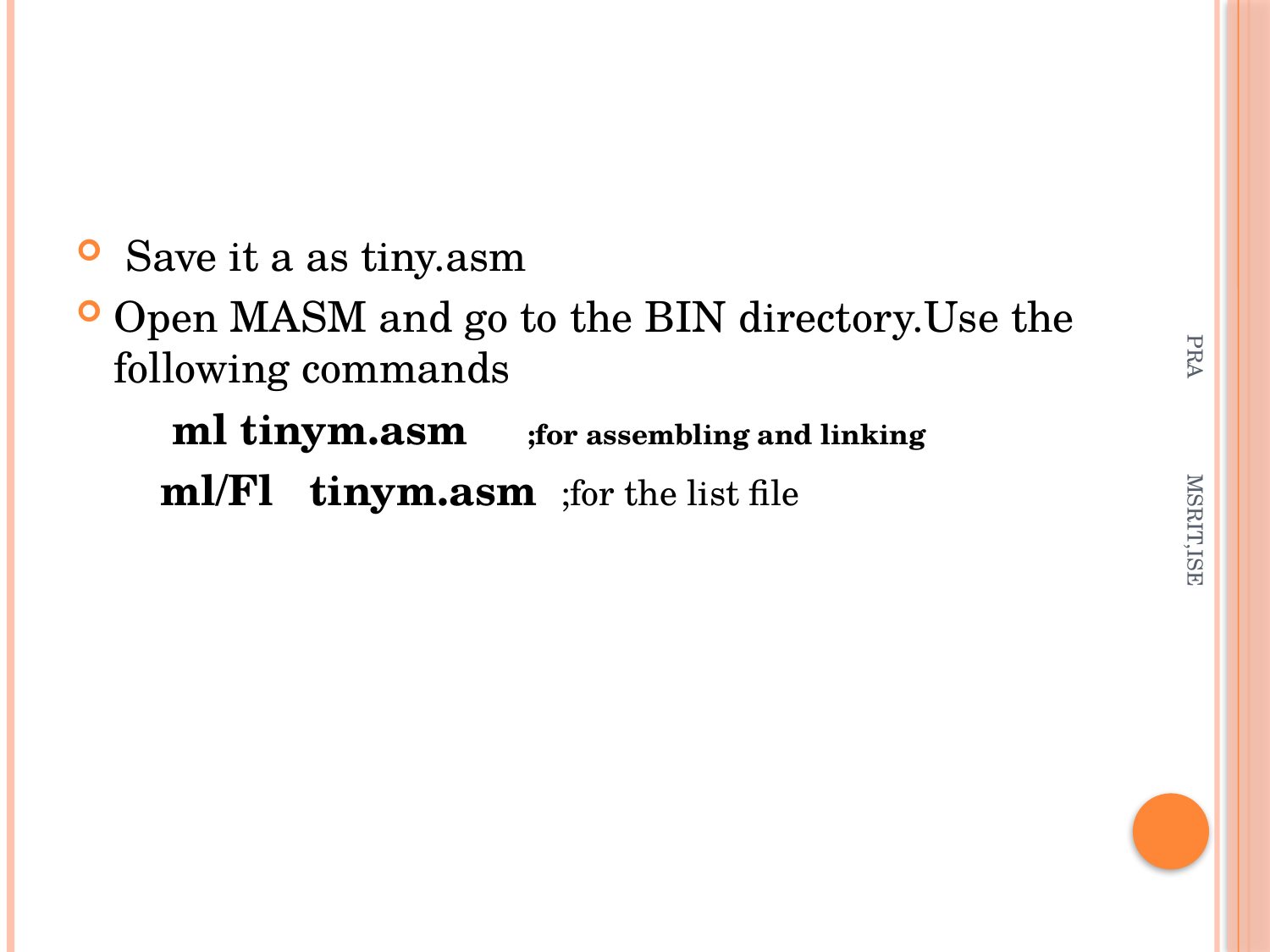

Save it a as tiny.asm
Open MASM and go to the BIN directory.Use the following commands
        ml tinym.asm     ;for assembling and linking
       ml/Fl   tinym.asm  ;for the list file

PRA                MSRIT,ISE